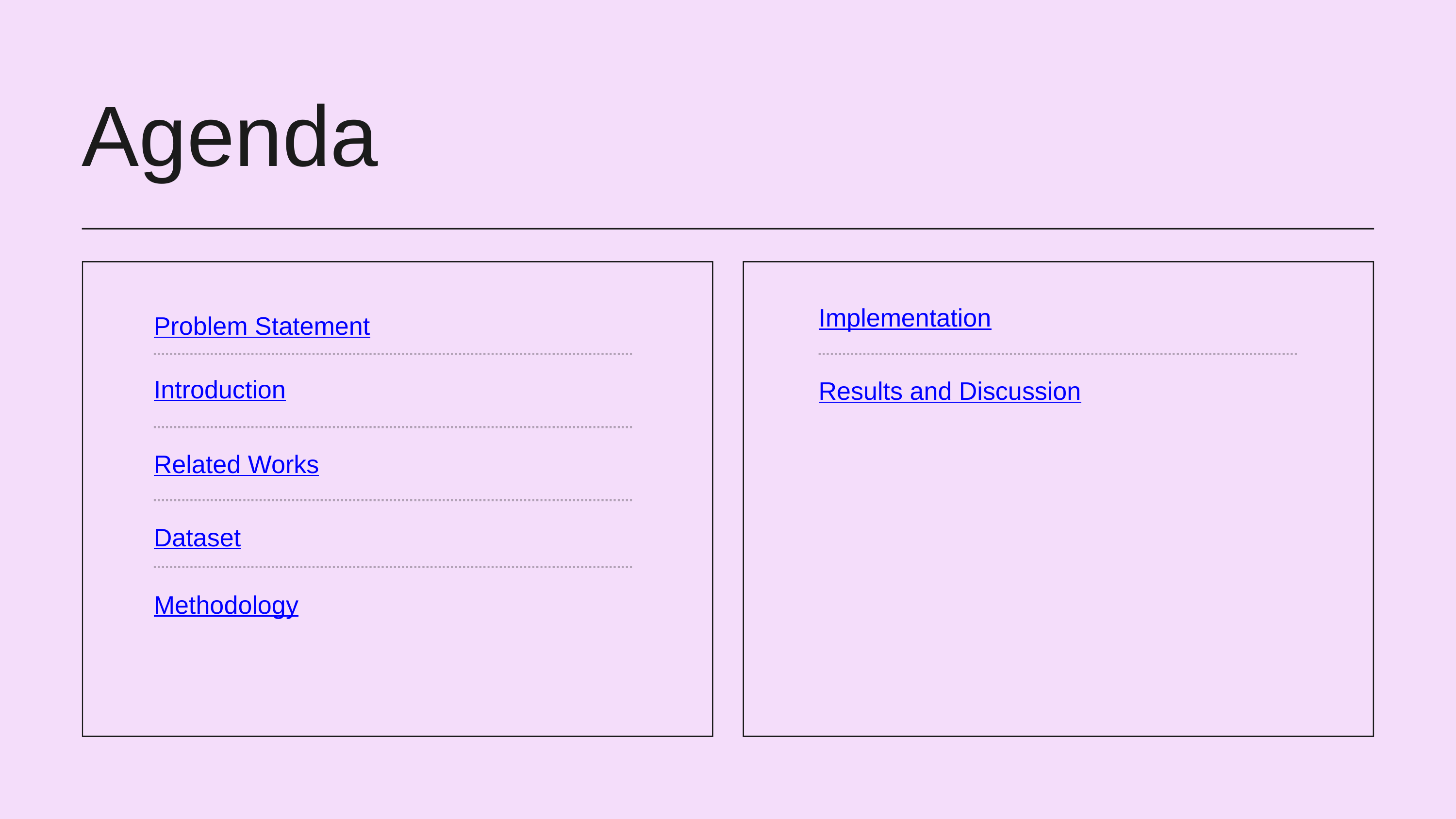

Agenda

Implementation

Results and Discussion

Problem Statement

Introduction

Related Works

Dataset

Methodology